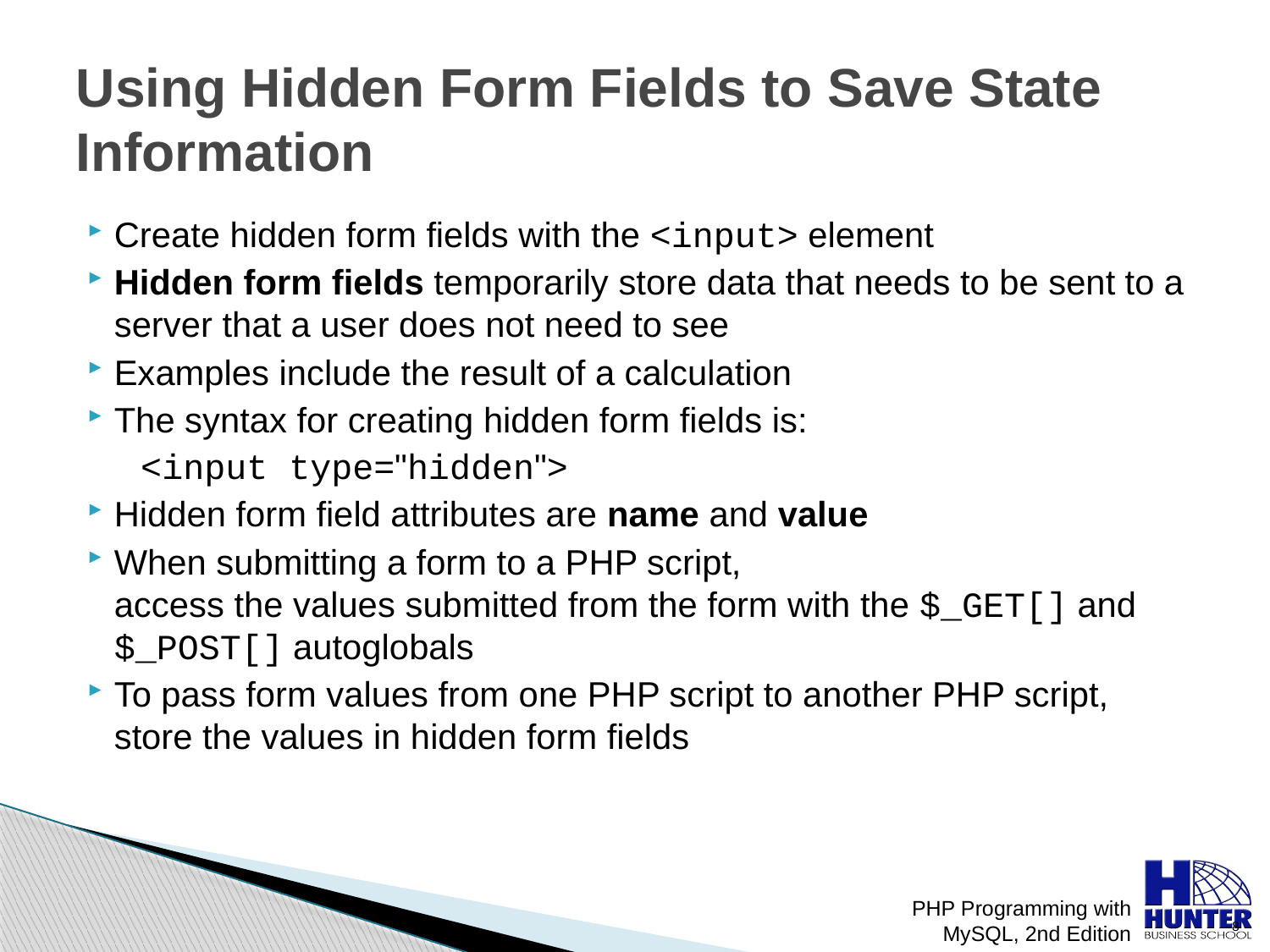

# Using Hidden Form Fields to Save State Information
Create hidden form fields with the <input> element
Hidden form fields temporarily store data that needs to be sent to a server that a user does not need to see
Examples include the result of a calculation
The syntax for creating hidden form fields is:
	<input type="hidden">
Hidden form field attributes are name and value
When submitting a form to a PHP script,
access the values submitted from the form with the $_GET[] and $_POST[] autoglobals
To pass form values from one PHP script to another PHP script, store the values in hidden form fields
PHP Programming with MySQL, 2nd Edition
 8